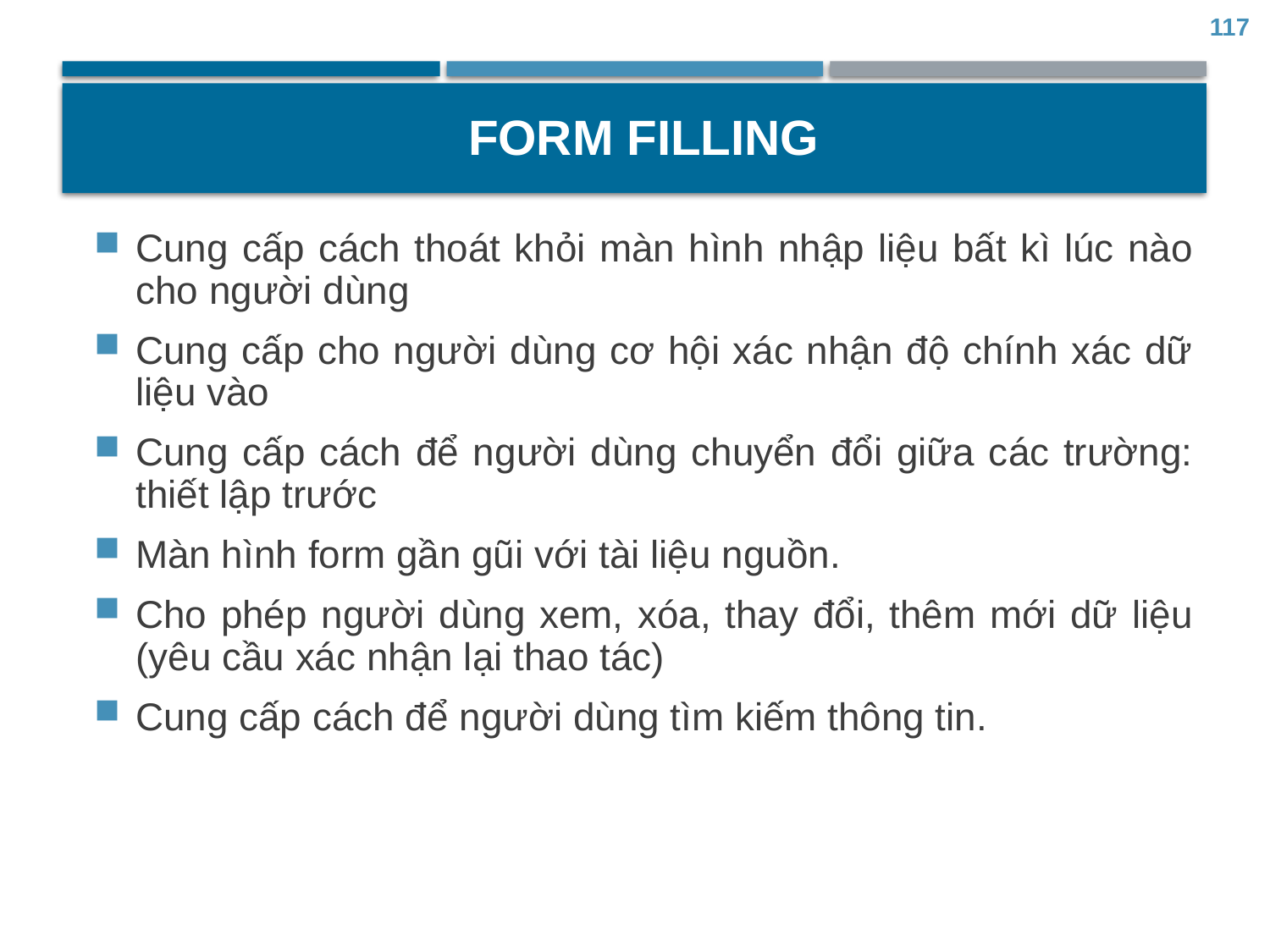

117
# FORM FILLING
Cung cấp cách thoát khỏi màn hình nhập liệu bất kì lúc nào cho người dùng
Cung cấp cho người dùng cơ hội xác nhận độ chính xác dữ liệu vào
Cung cấp cách để người dùng chuyển đổi giữa các trường: thiết lập trước
Màn hình form gần gũi với tài liệu nguồn.
Cho phép người dùng xem, xóa, thay đổi, thêm mới dữ liệu (yêu cầu xác nhận lại thao tác)
Cung cấp cách để người dùng tìm kiếm thông tin.